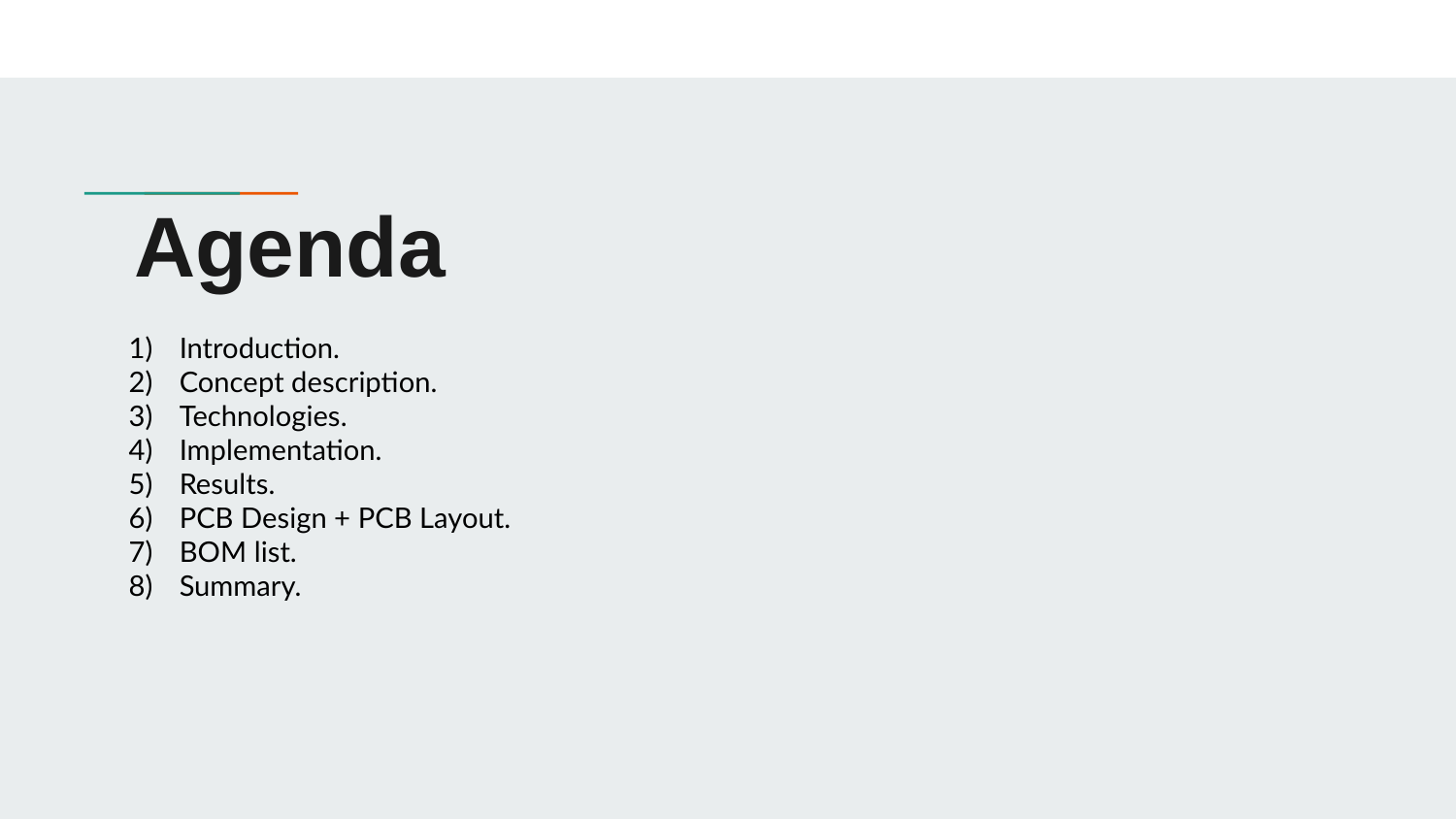

# Agenda
Introduction.
Concept description.
Technologies.
Implementation.
Results.
PCB Design + PCB Layout.
BOM list.
Summary.